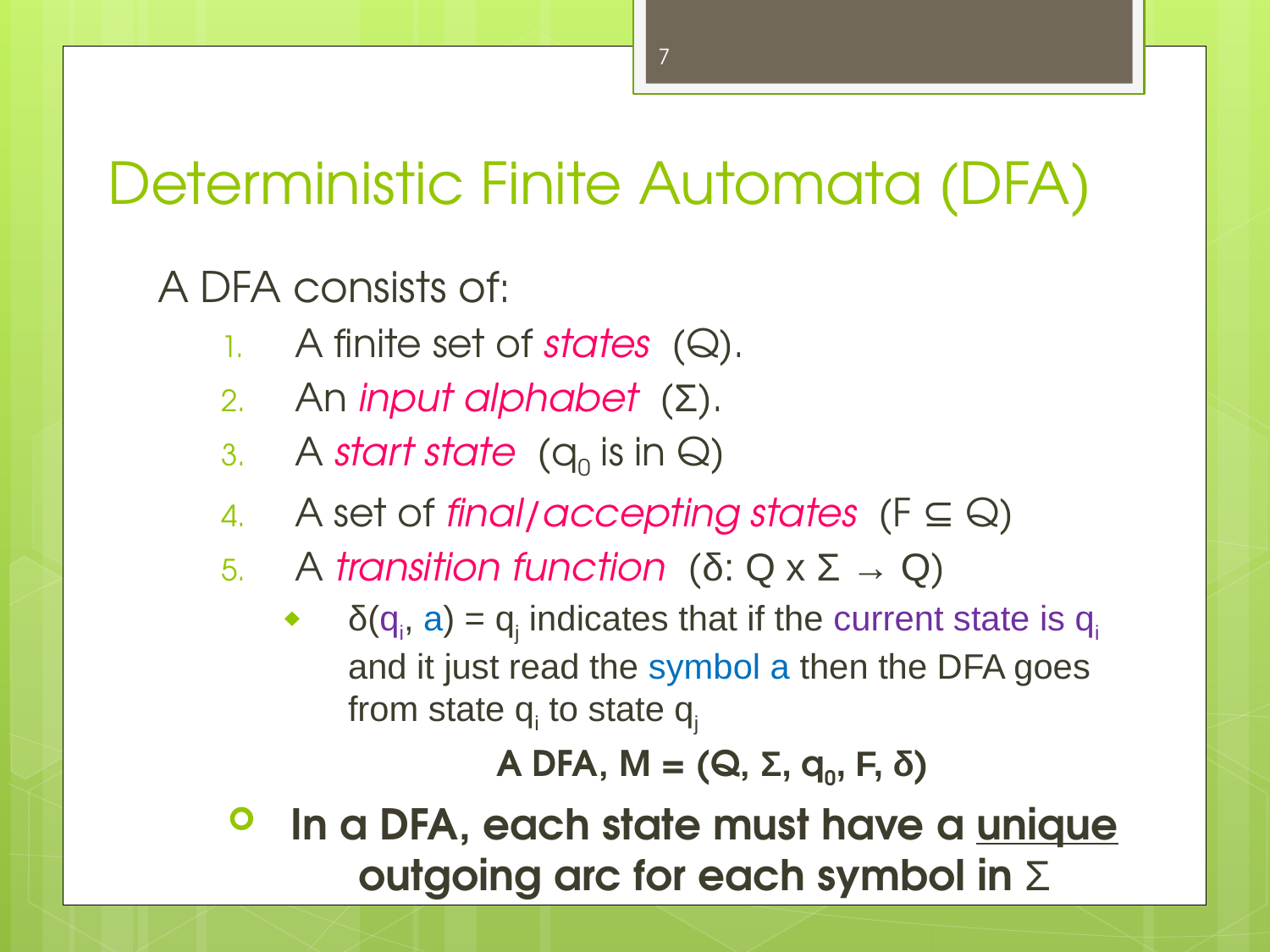

7
# Deterministic Finite Automata (DFA)
A DFA consists of:
A finite set of states  (Q).
An input alphabet  (Σ).
A start state  (q0 is in Q)
A set of final/accepting states  (F ⊆ Q)
A transition function  (δ: Q x Σ → Q)
δ(qi, a) = qj indicates that if the current state is qi and it just read the symbol a then the DFA goes from state qi to state qj
A DFA, M = (Q, Σ, q0, F, δ)
In a DFA, each state must have a unique outgoing arc for each symbol in Σ